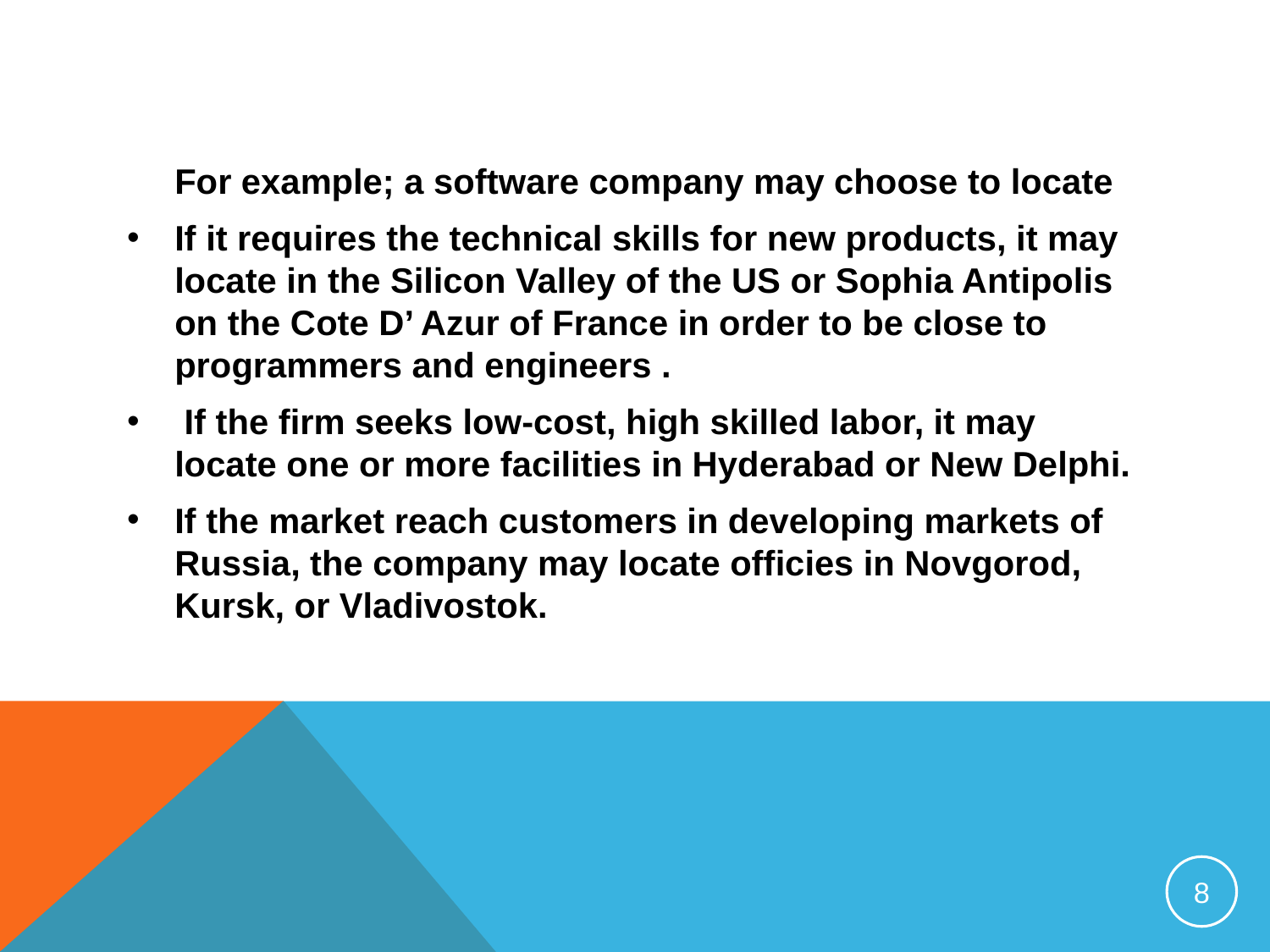

For example; a software company may choose to locate
If it requires the technical skills for new products, it may  locate in the Silicon Valley of the US or Sophia Antipolis on the Cote D’ Azur of France in order to be close to programmers and engineers .
 If the firm seeks low-cost, high skilled labor, it may locate one or more facilities in Hyderabad or New Delphi.
If the market reach customers in developing markets of Russia, the company may locate officies in Novgorod, Kursk, or Vladivostok.
8